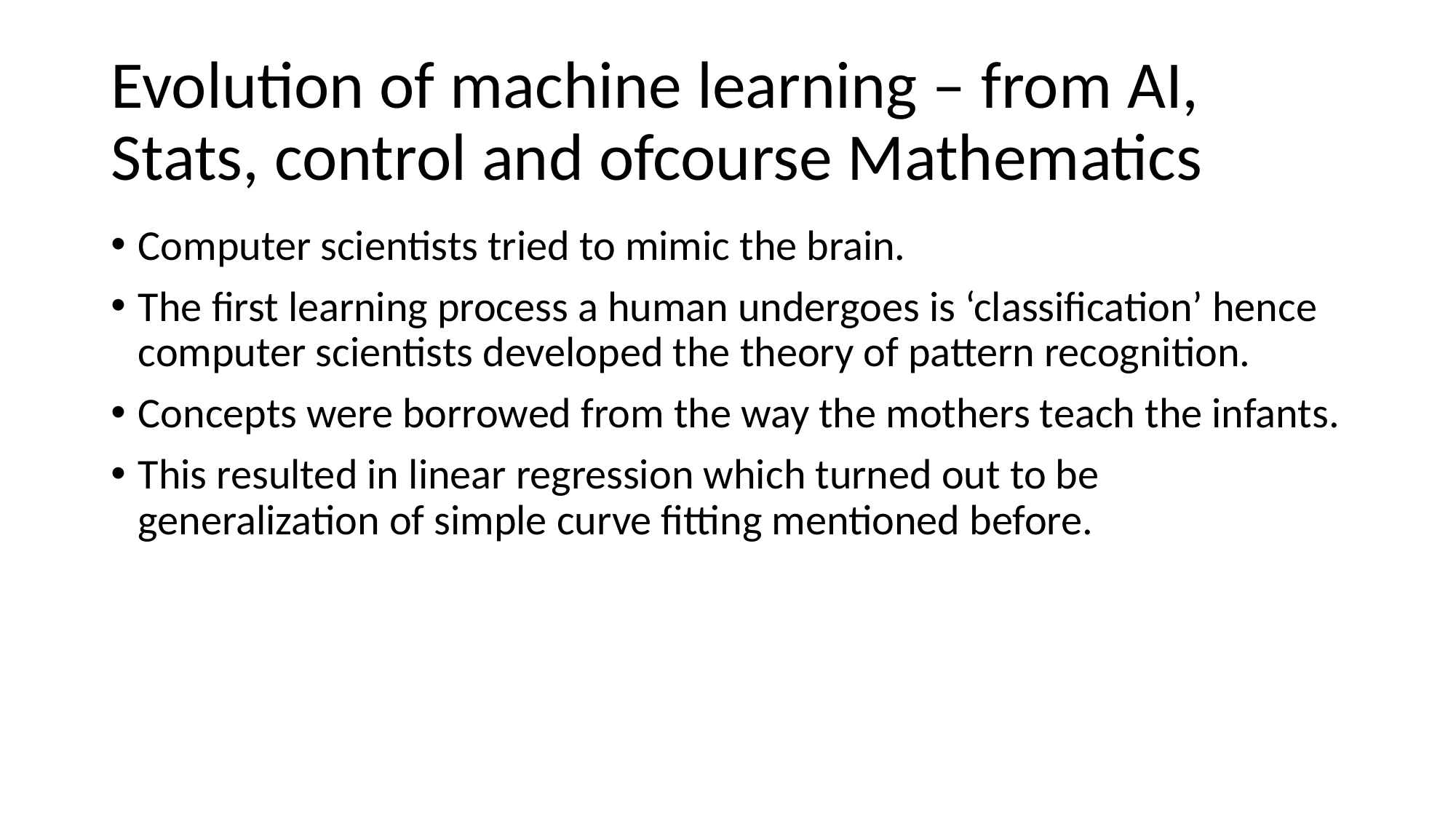

# Evolution of machine learning – from AI, Stats, control and ofcourse Mathematics
Computer scientists tried to mimic the brain.
The first learning process a human undergoes is ‘classification’ hence computer scientists developed the theory of pattern recognition.
Concepts were borrowed from the way the mothers teach the infants.
This resulted in linear regression which turned out to be generalization of simple curve fitting mentioned before.